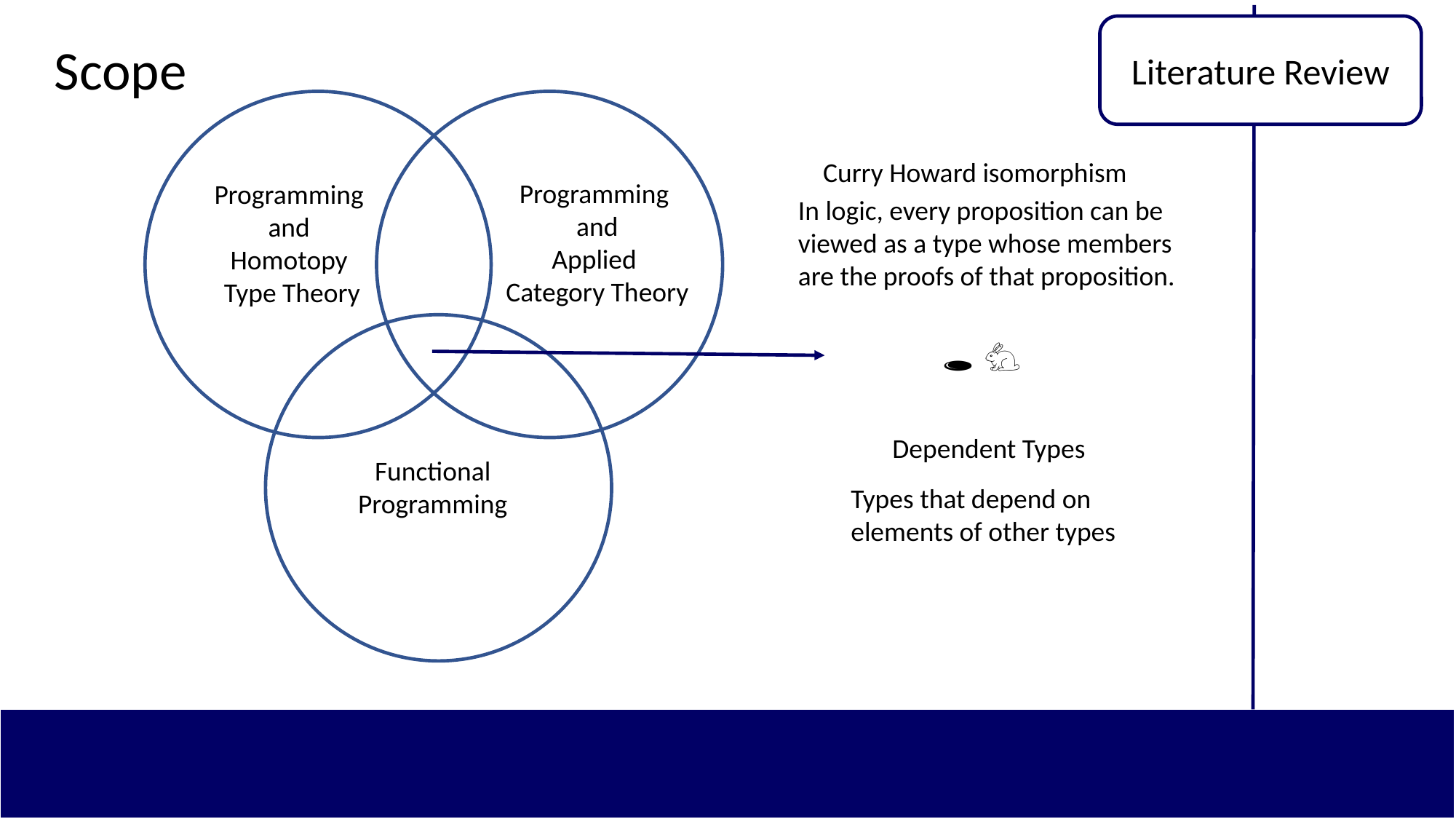

Literature Review
Scope

Curry Howard isomorphism
Programming
and
Applied
Category Theory
Programming
and
Homotopy
Type Theory​
In logic, every proposition can be viewed as a type whose members are the proofs of that proposition.

🕳️ 🐇
Dependent Types
Functional
Programming
​
Types that depend on elements of other types